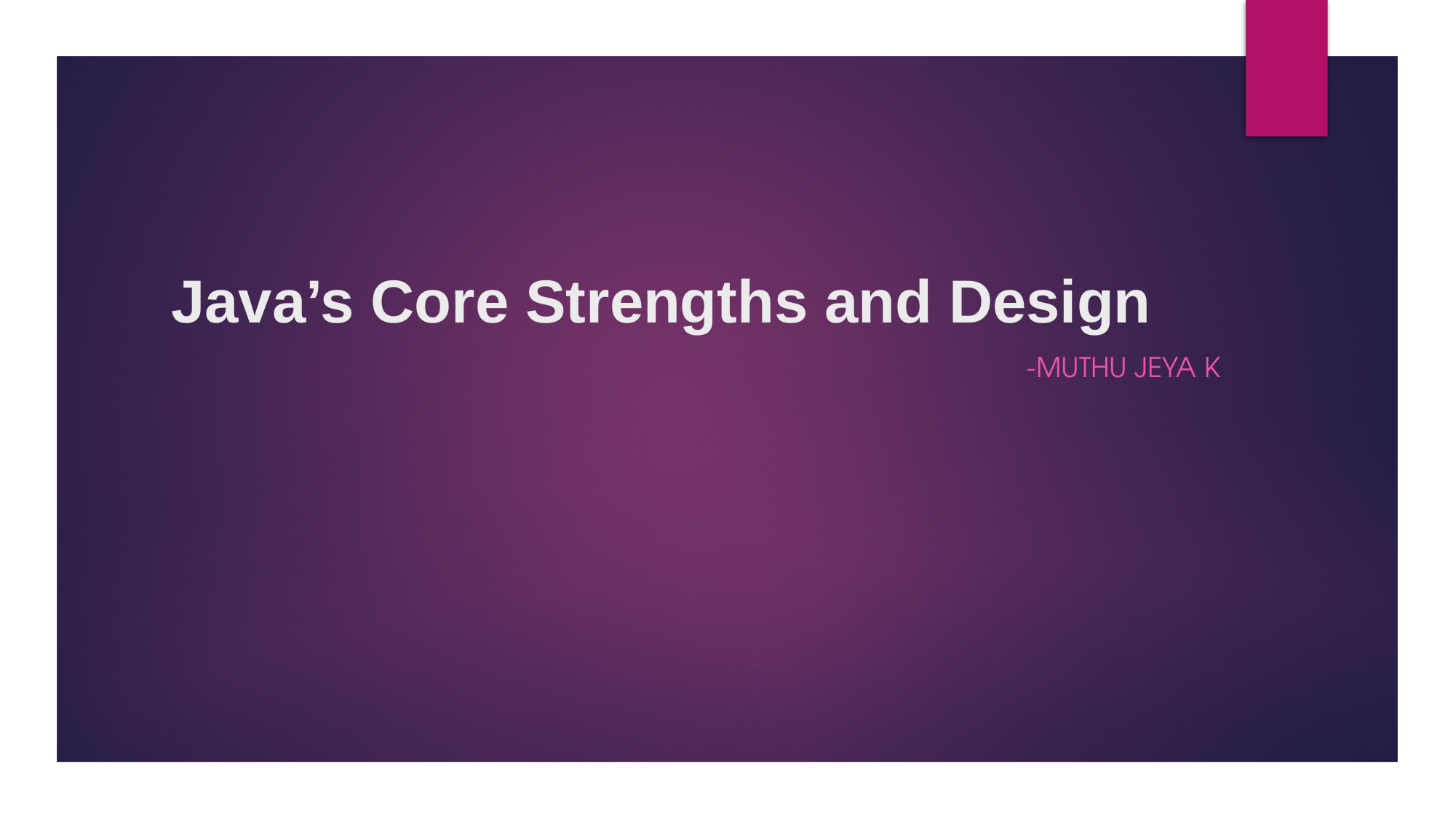

# Java’s Core Strengths and Design
                                                                                                                   -MUTHU JEYA K